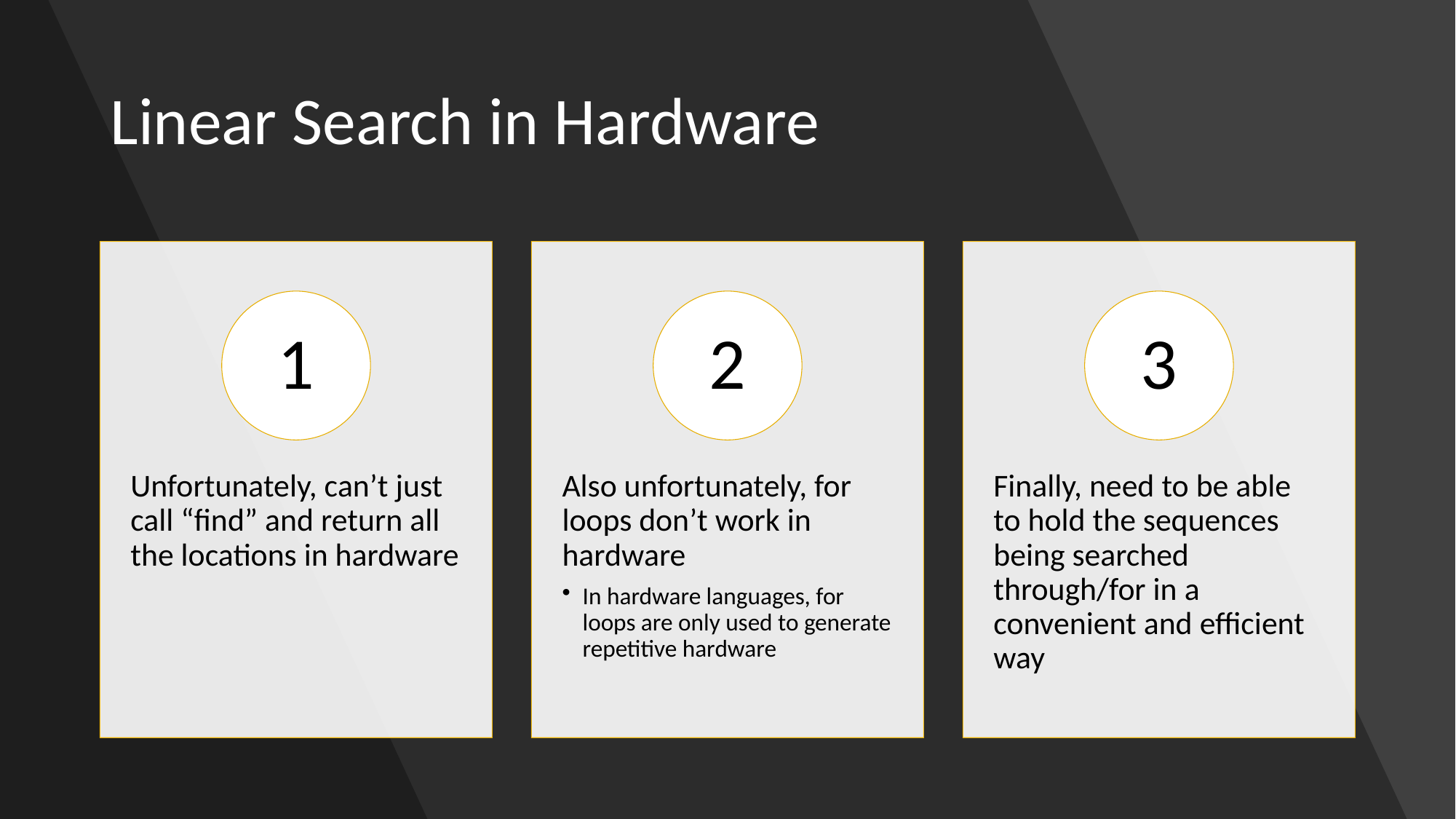

# Linear Search in Hardware
Unfortunately, can’t just call “find” and return all the locations in hardware
1
Also unfortunately, for loops don’t work in hardware
In hardware languages, for loops are only used to generate repetitive hardware
2
Finally, need to be able to hold the sequences being searched through/for in a convenient and efficient way
3